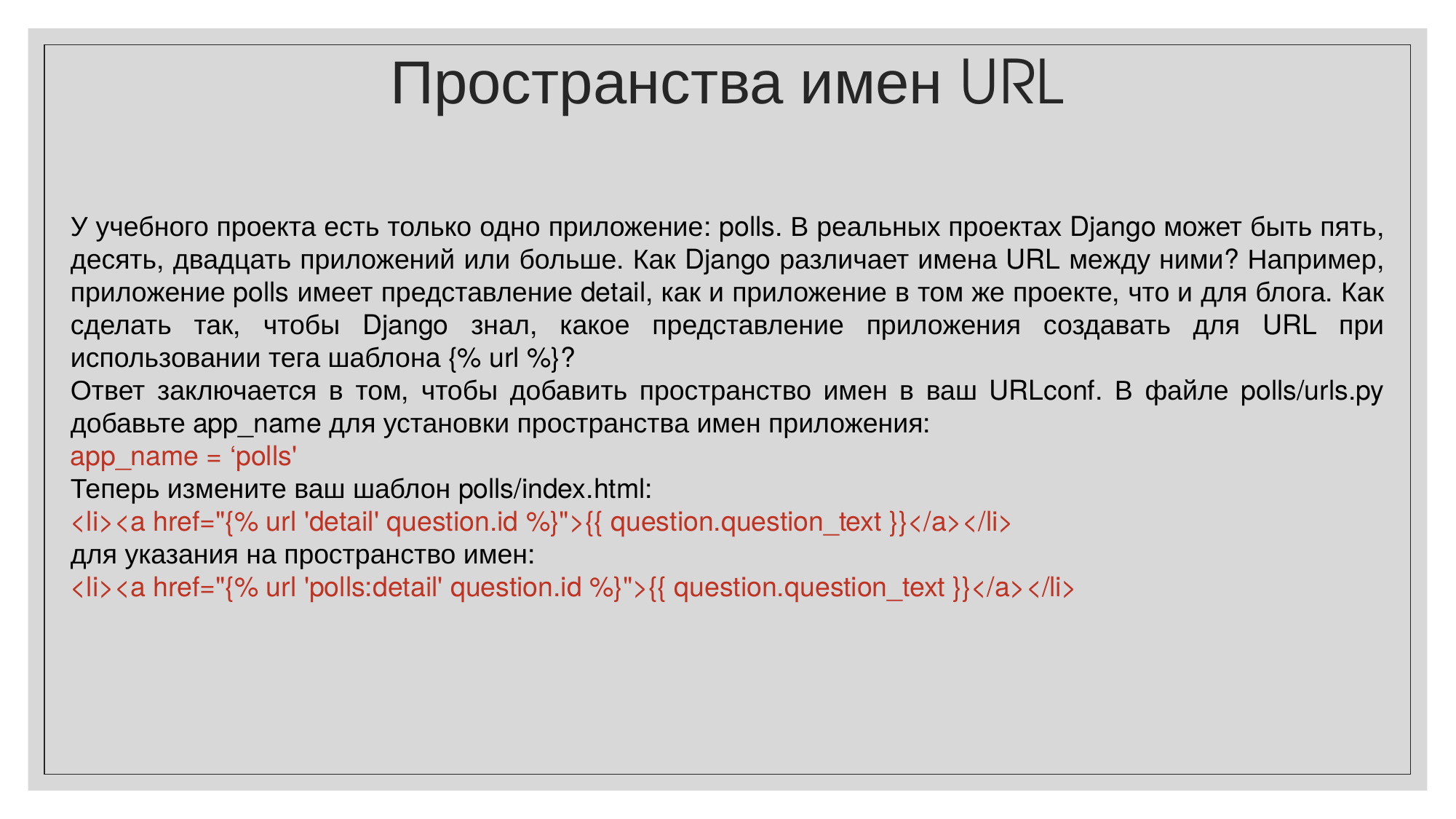

Пространства имен URL
У учебного проекта есть только одно приложение: polls. В реальных проектах Django может быть пять, десять, двадцать приложений или больше. Как Django различает имена URL между ними? Например, приложение polls имеет представление detail, как и приложение в том же проекте, что и для блога. Как сделать так, чтобы Django знал, какое представление приложения создавать для URL при использовании тега шаблона {% url %}?
Ответ заключается в том, чтобы добавить пространство имен в ваш URLconf. В файле polls/urls.py добавьте app_name для установки пространства имен приложения:
app_name = ‘polls'
Теперь измените ваш шаблон polls/index.html:
<li><a href="{% url 'detail' question.id %}">{{ question.question_text }}</a></li>
для указания на пространство имен:
<li><a href="{% url 'polls:detail' question.id %}">{{ question.question_text }}</a></li>